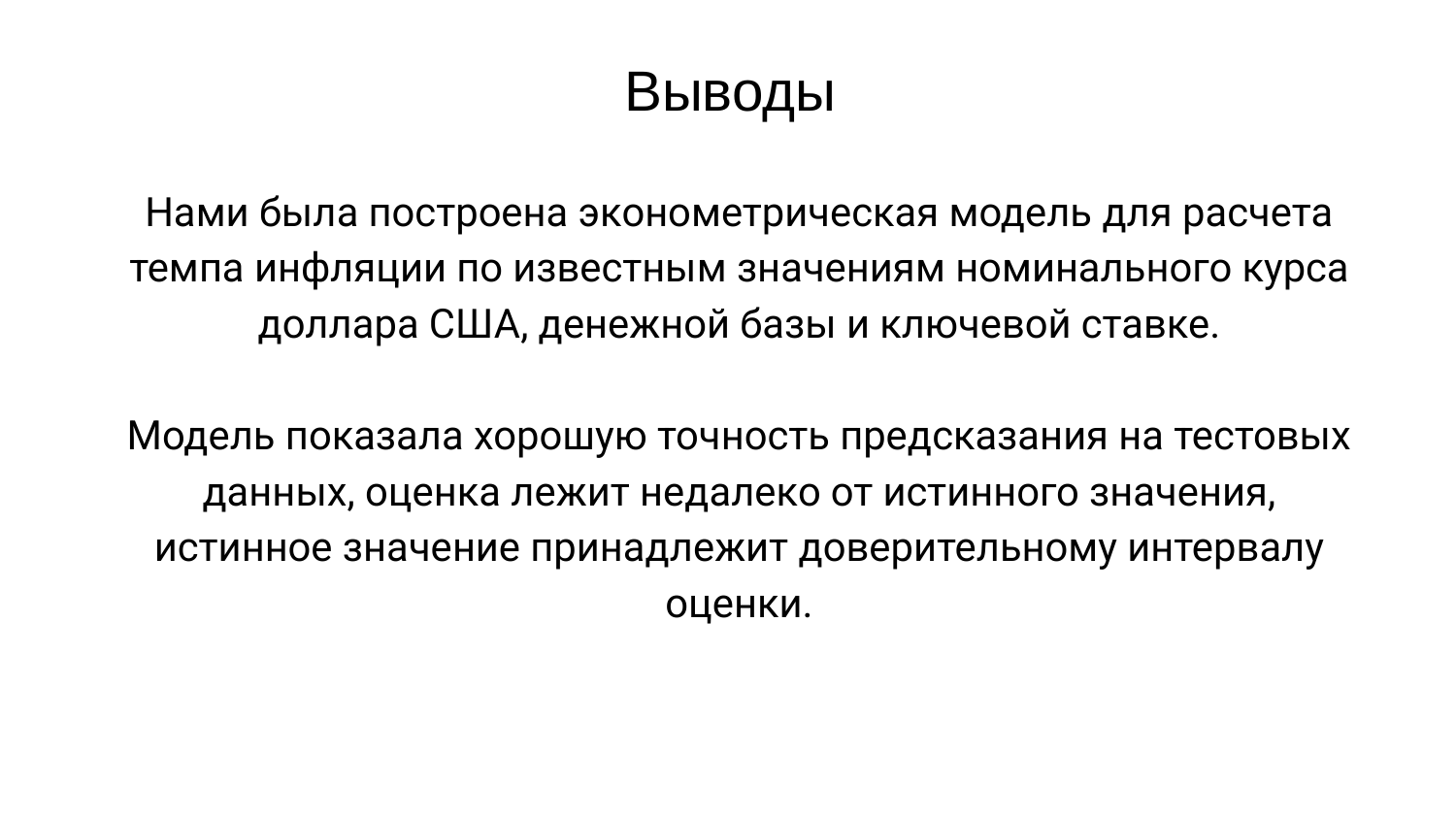

# Выводы
Нами была построена эконометрическая модель для расчета темпа инфляции по известным значениям номинального курса доллара США, денежной базы и ключевой ставке.

Модель показала хорошую точность предсказания на тестовых данных, оценка лежит недалеко от истинного значения, истинное значение принадлежит доверительному интервалу оценки.